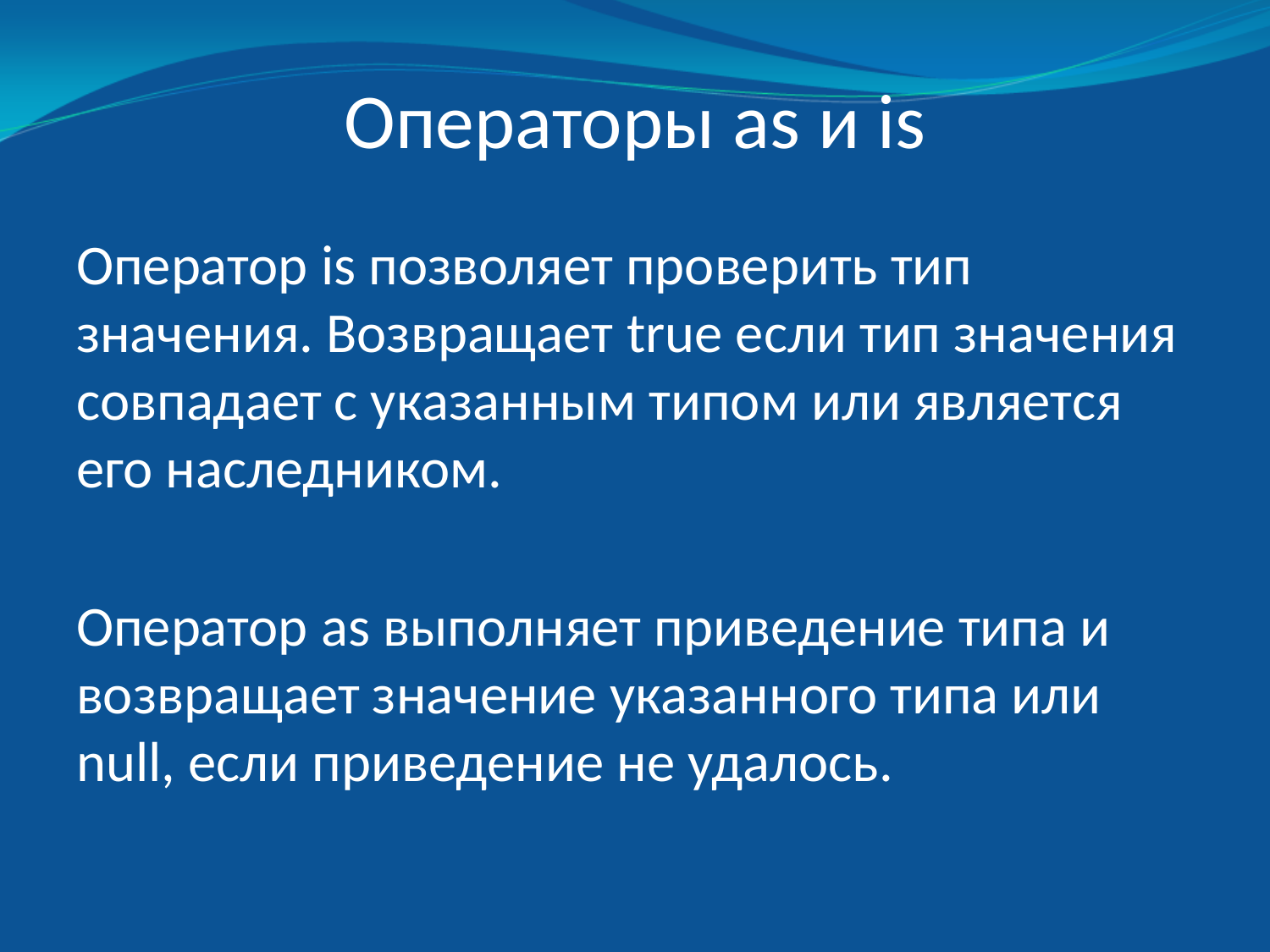

# Операторы as и is
Оператор is позволяет проверить тип значения. Возвращает true если тип значения совпадает с указанным типом или является его наследником.

Оператор as выполняет приведение типа и возвращает значение указанного типа или null, если приведение не удалось.